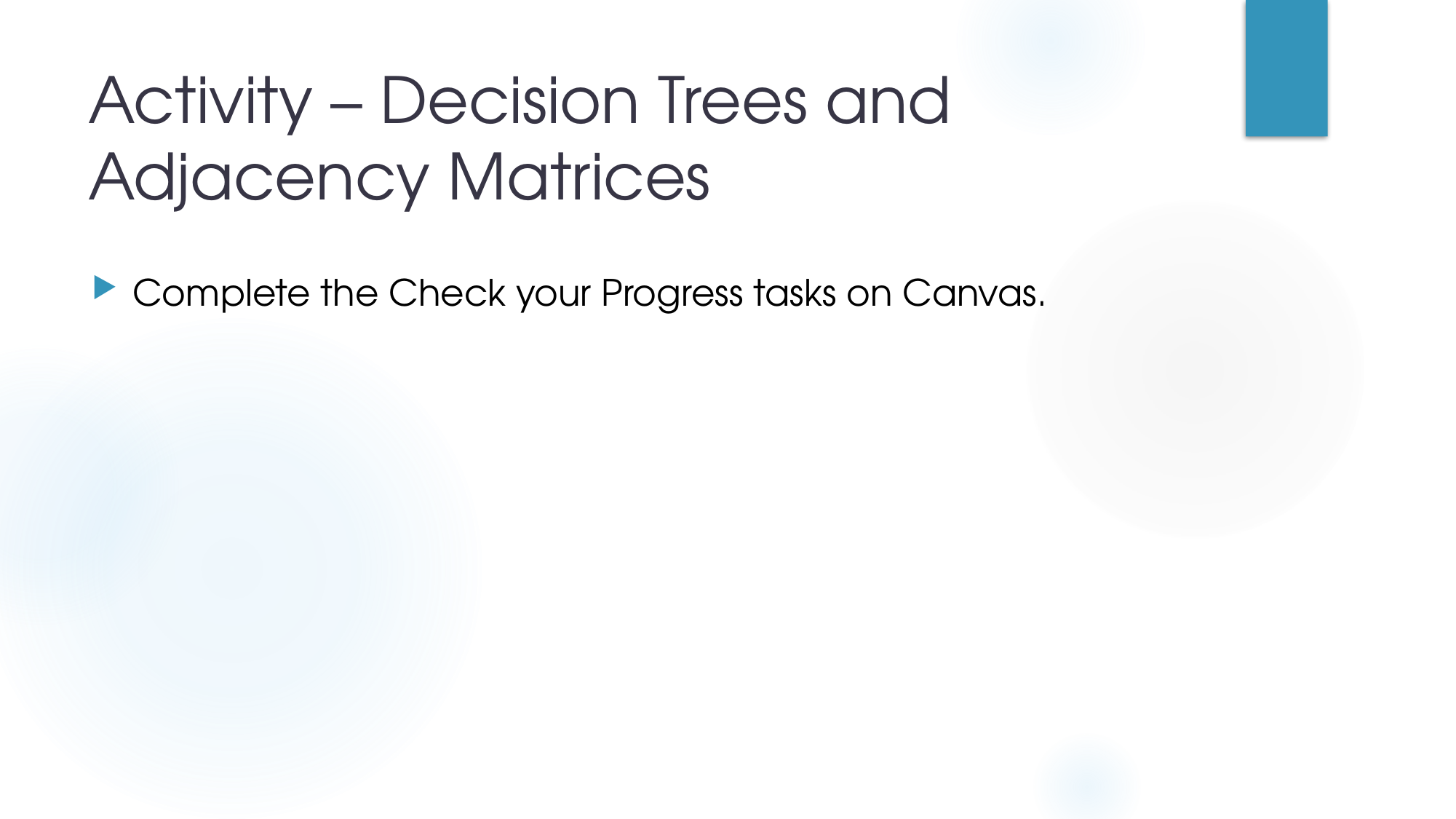

# Activity – Decision Trees and Adjacency Matrices
Complete the Check your Progress tasks on Canvas.